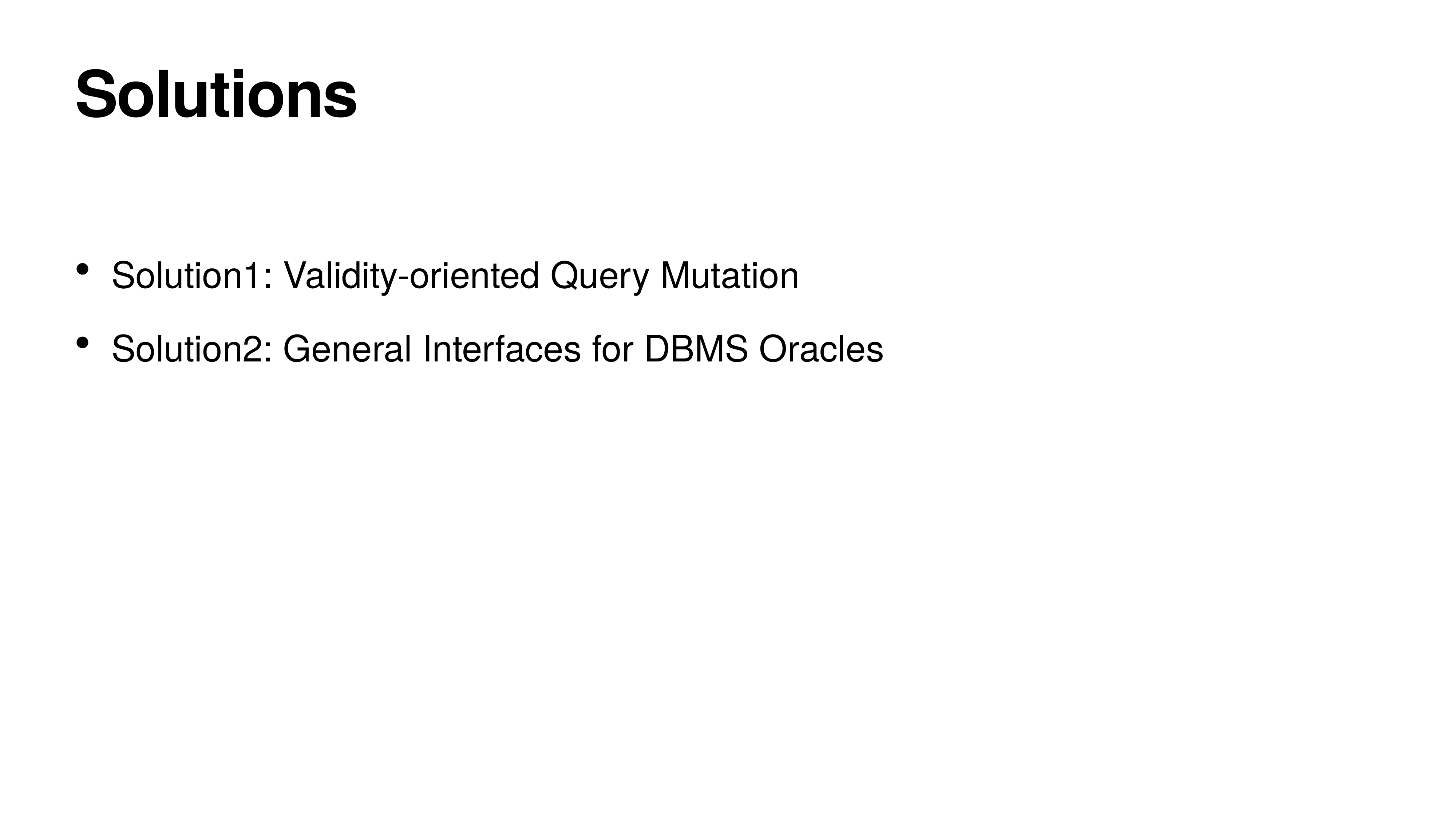

# Solutions

Solution1: Validity-oriented Query Mutation
Solution2: General Interfaces for DBMS Oracles
14